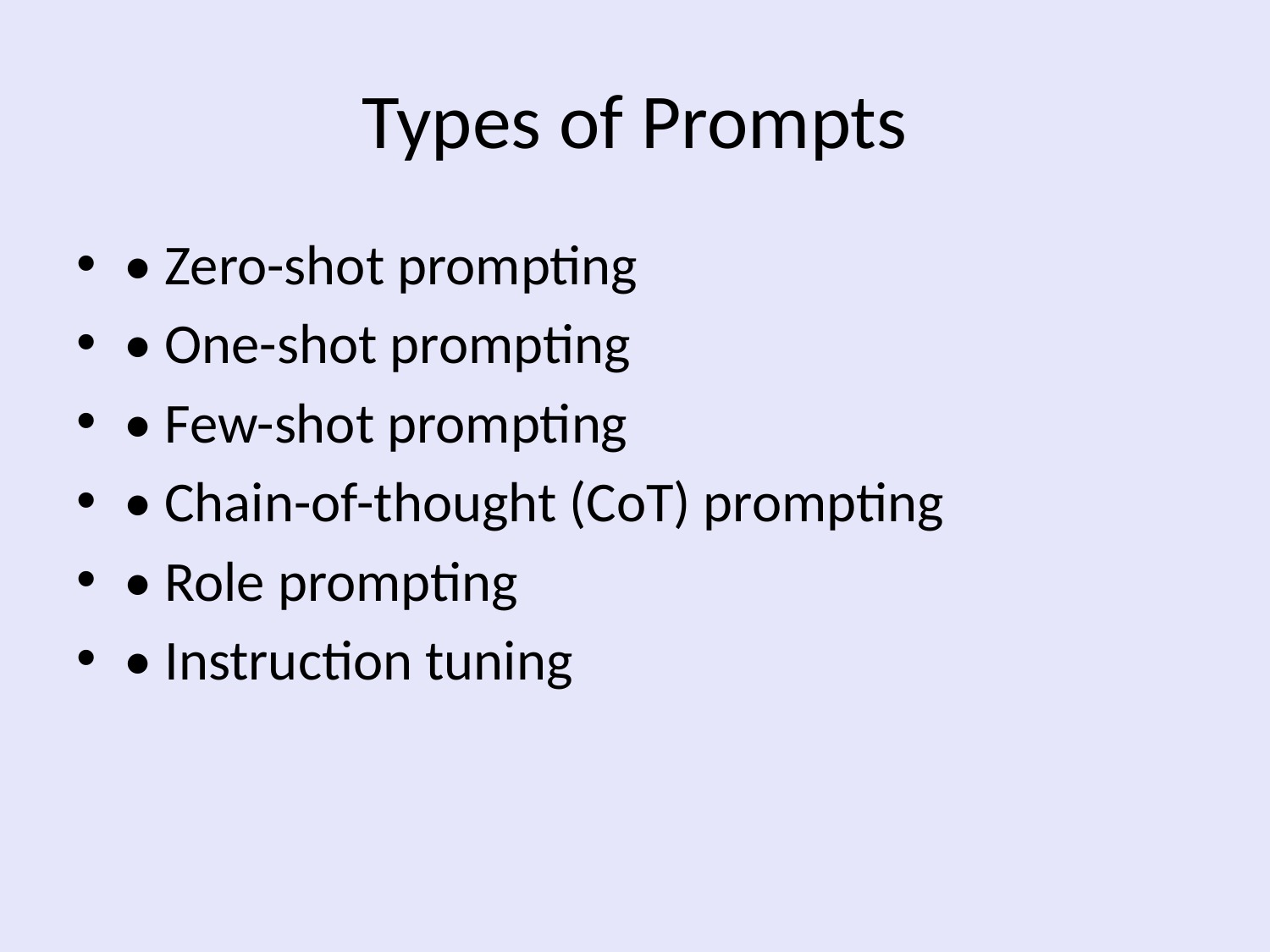

# Types of Prompts
• Zero-shot prompting
• One-shot prompting
• Few-shot prompting
• Chain-of-thought (CoT) prompting
• Role prompting
• Instruction tuning